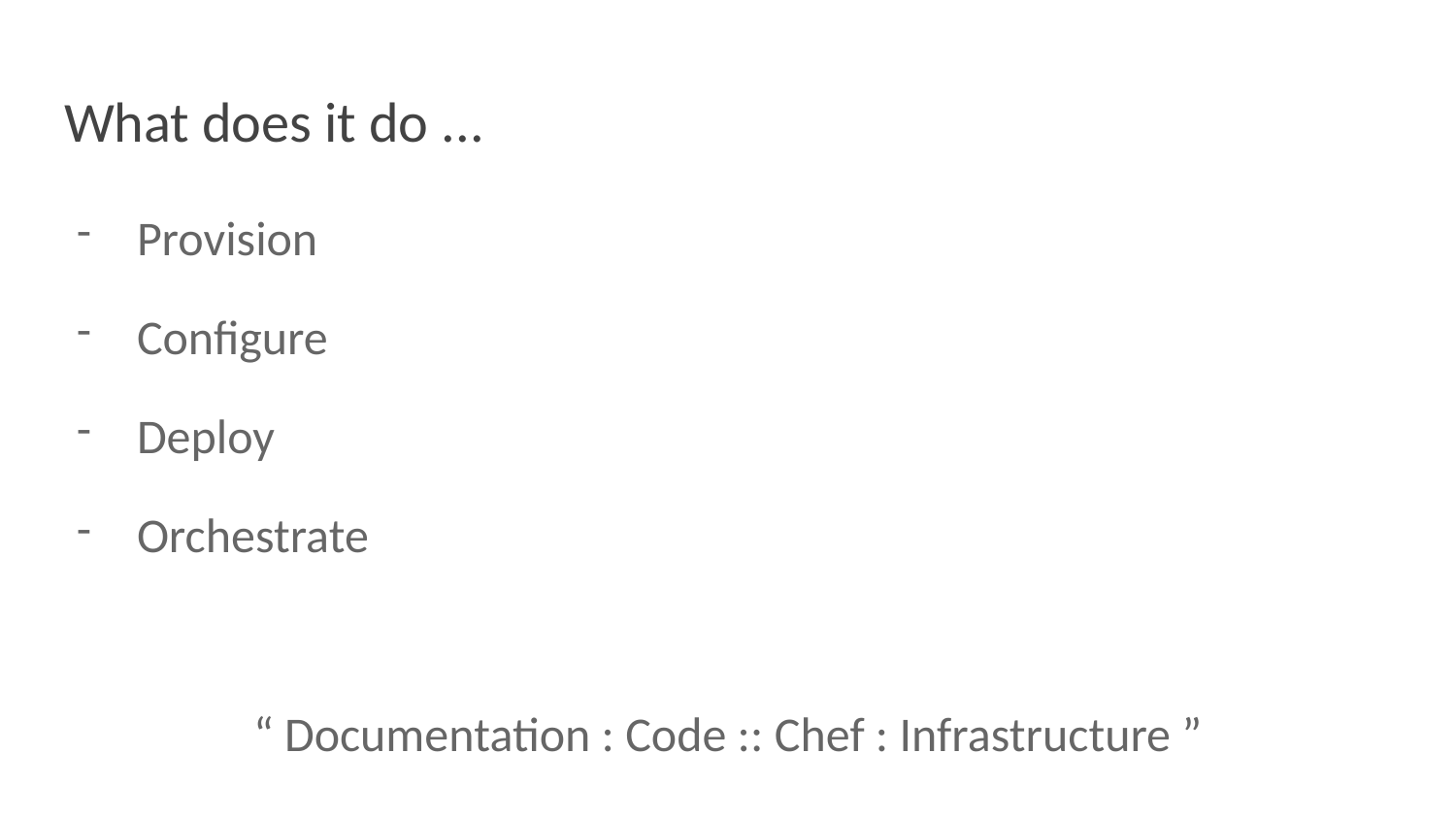

# What does it do ...
Provision
Configure
Deploy
Orchestrate

“ Documentation : Code :: Chef : Infrastructure ”